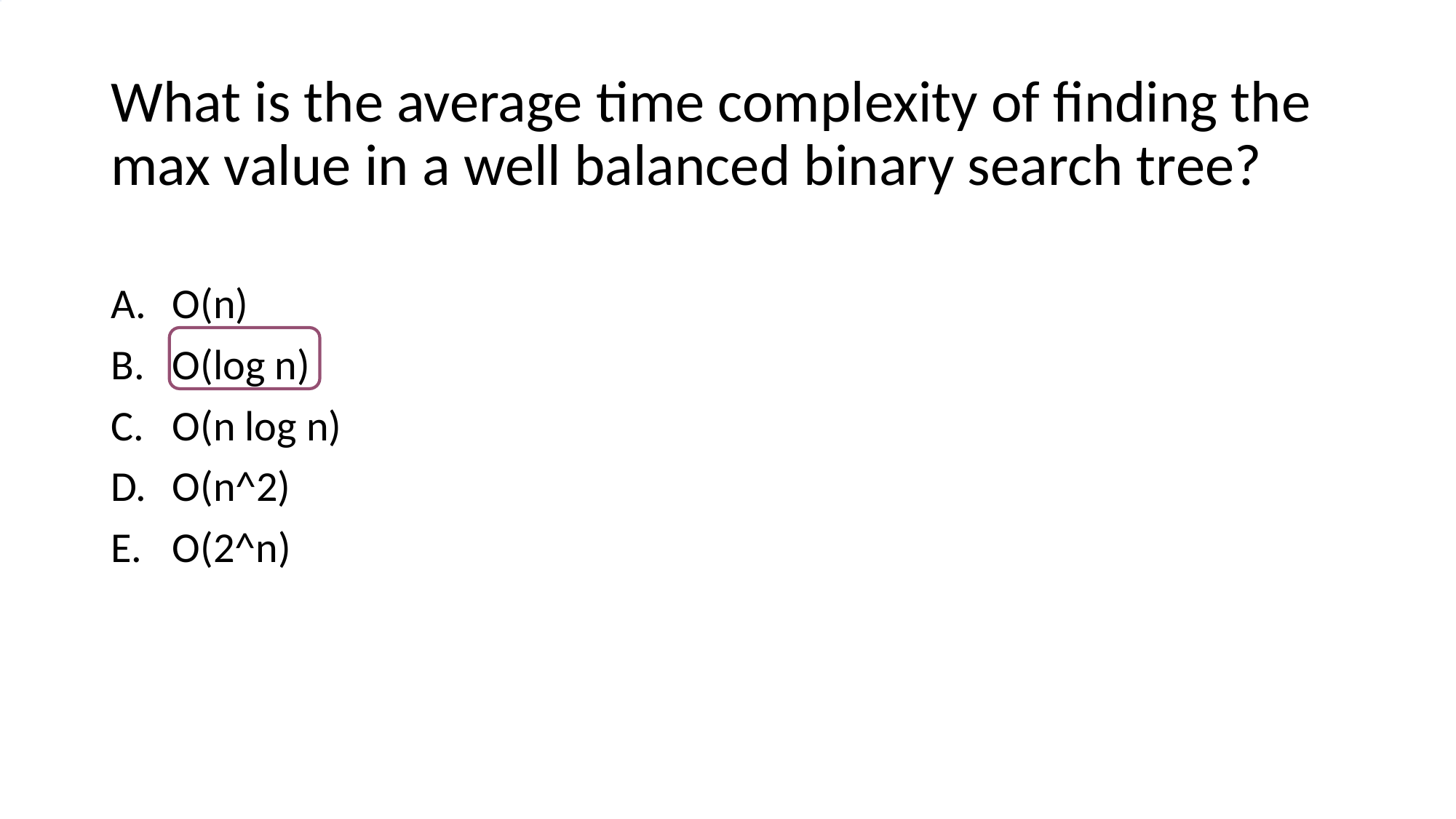

# What is the average time complexity of finding the max value in a well balanced binary search tree?
O(n)
O(log n)
O(n log n)
O(n^2)
O(2^n)